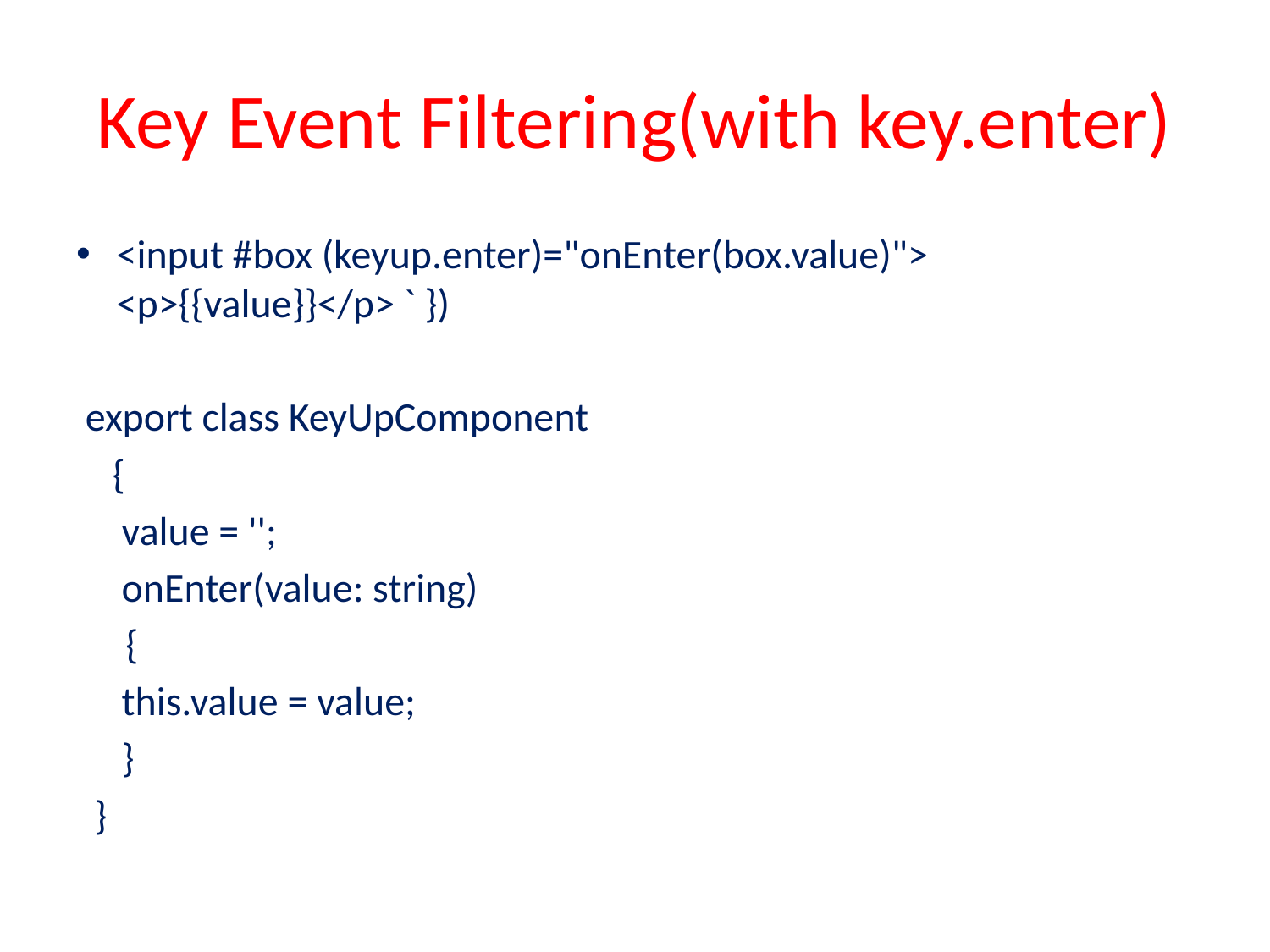

# Key Event Filtering(with key.enter)
<input #box (keyup.enter)="onEnter(box.value)"> <p>{{value}}</p> ` })

 export class KeyUpComponent
    {
     value = '';
     onEnter(value: string)
	 {
     this.value = value;
     }
  }